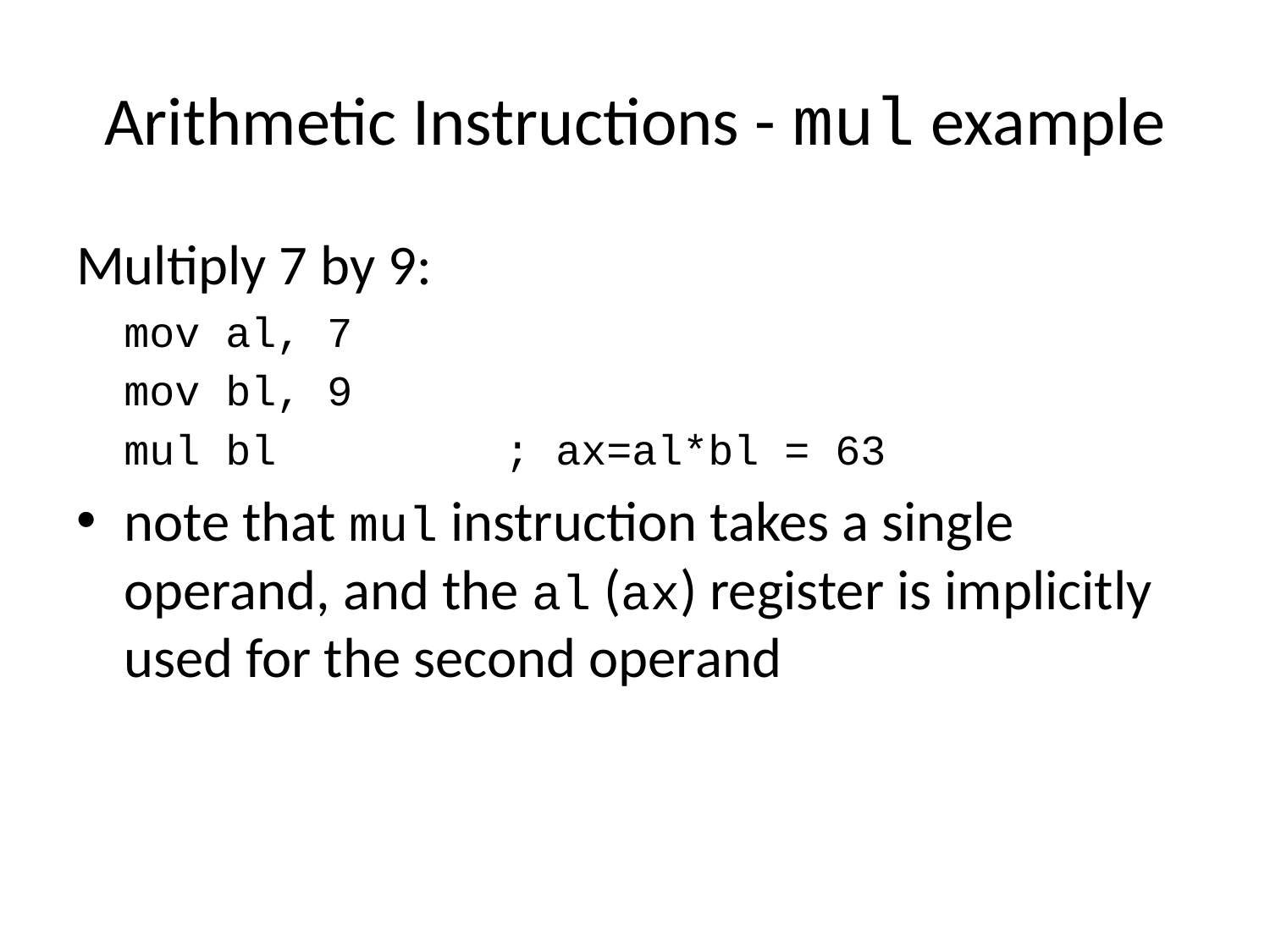

# Arithmetic Instructions - mul example
Multiply 7 by 9:
	mov al, 7
	mov bl, 9
	mul bl		; ax=al*bl = 63
note that mul instruction takes a single operand, and the al (ax) register is implicitly used for the second operand